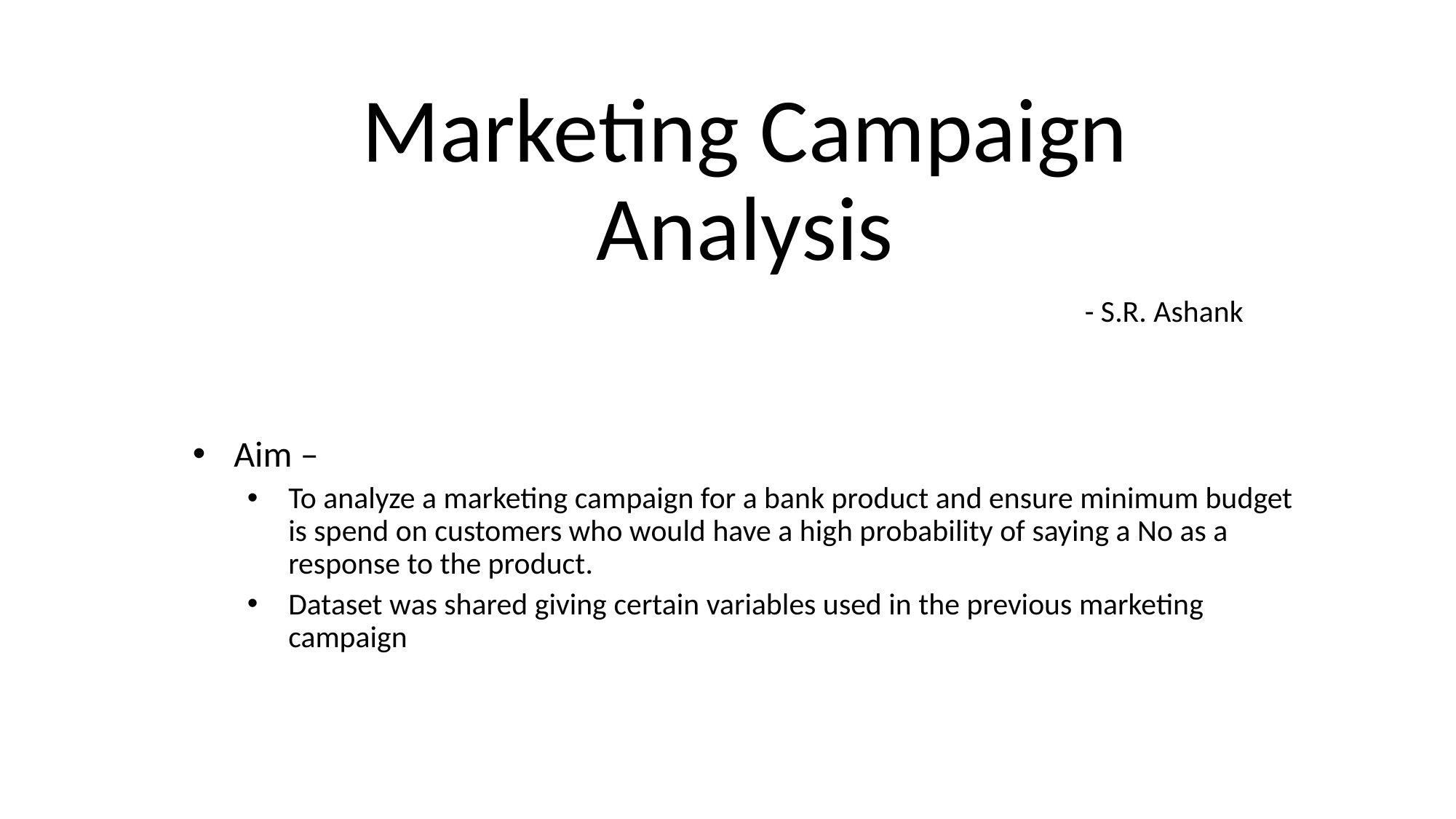

# Marketing Campaign Analysis
- S.R. Ashank
Aim –
To analyze a marketing campaign for a bank product and ensure minimum budget is spend on customers who would have a high probability of saying a No as a response to the product.
Dataset was shared giving certain variables used in the previous marketing campaign